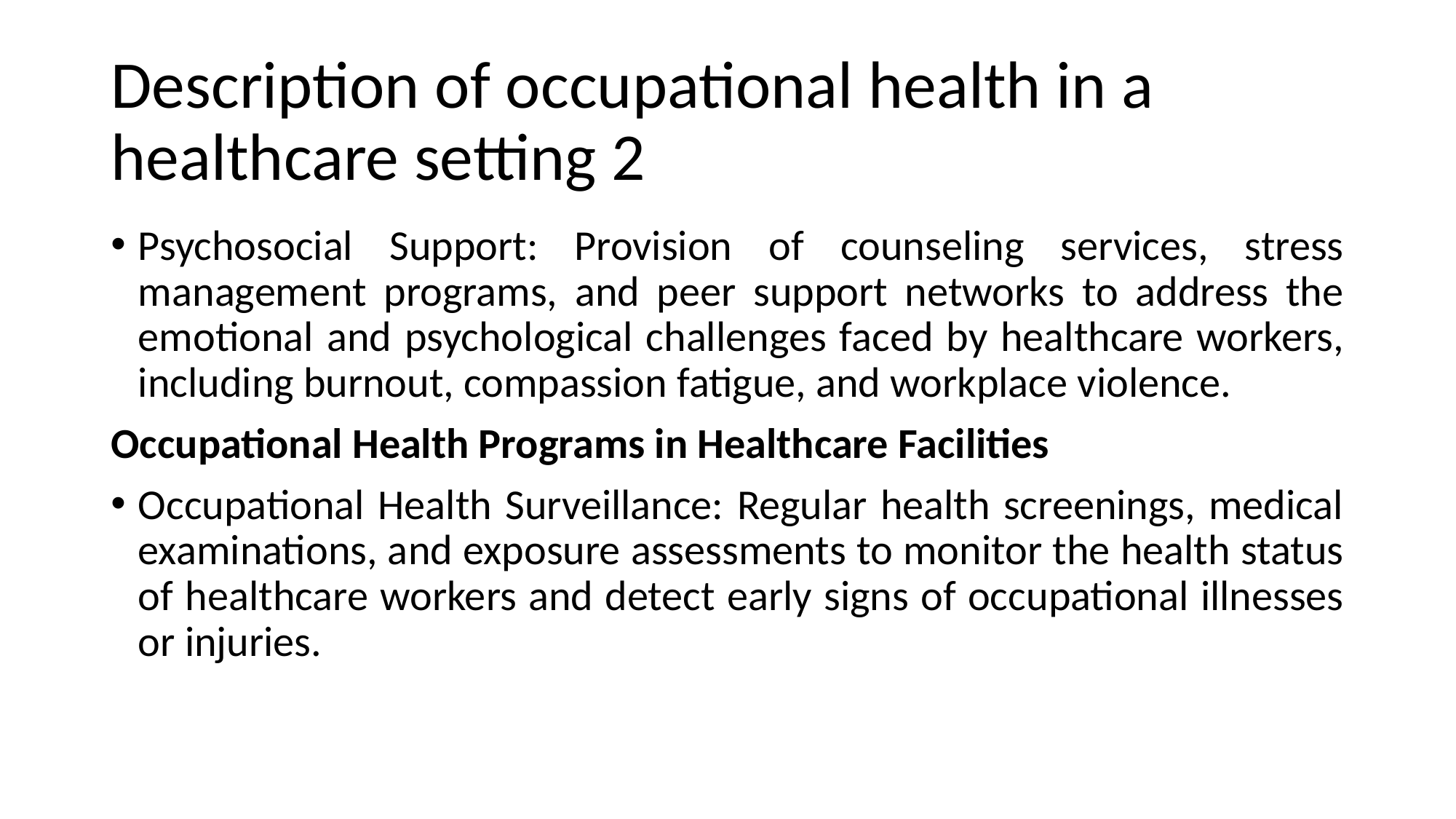

# Description of occupational health in a healthcare setting 2
Psychosocial Support: Provision of counseling services, stress management programs, and peer support networks to address the emotional and psychological challenges faced by healthcare workers, including burnout, compassion fatigue, and workplace violence.
Occupational Health Programs in Healthcare Facilities
Occupational Health Surveillance: Regular health screenings, medical examinations, and exposure assessments to monitor the health status of healthcare workers and detect early signs of occupational illnesses or injuries.